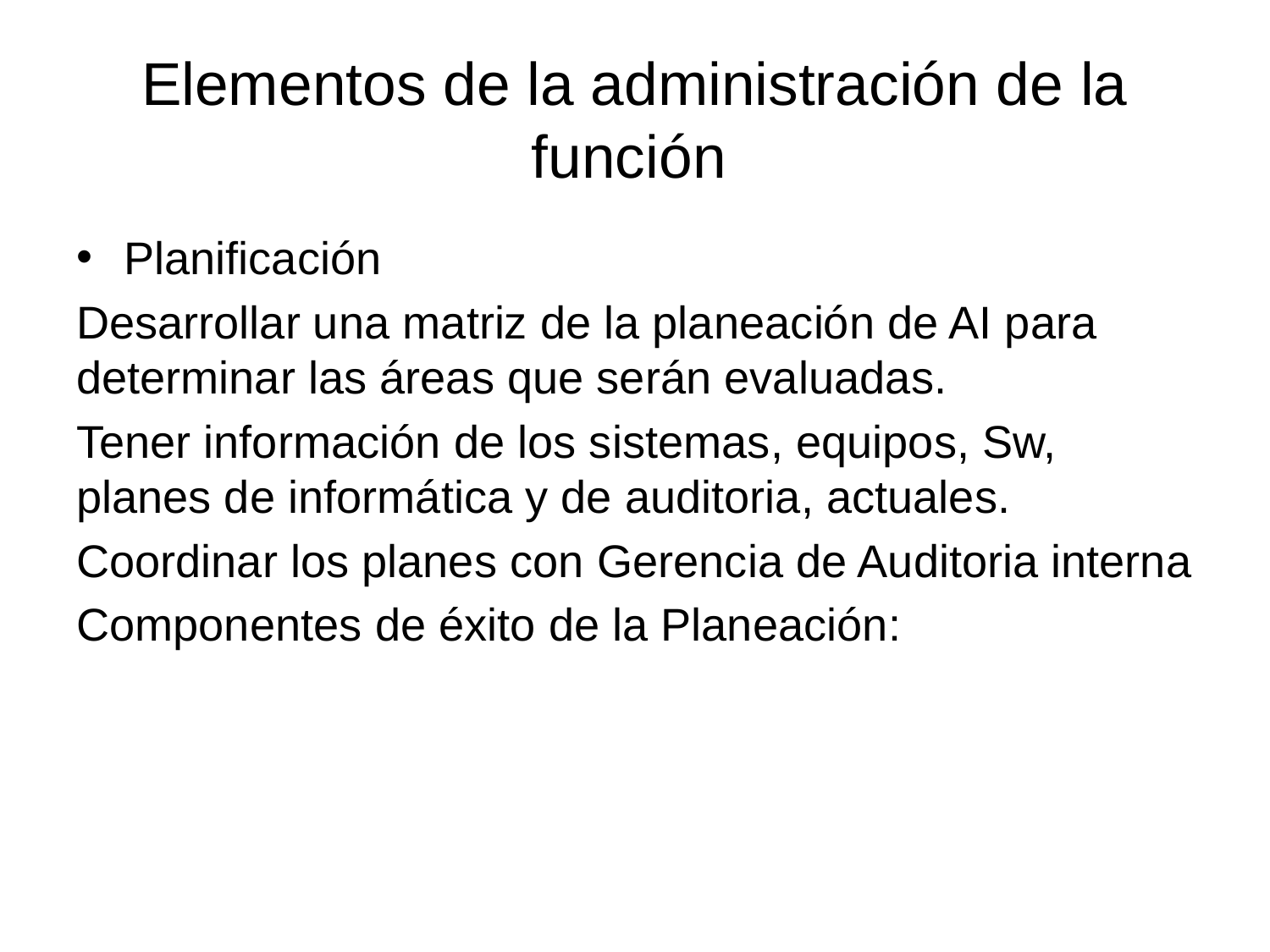

# Elementos de la administración de la función
Planificación
Desarrollar una matriz de la planeación de AI para determinar las áreas que serán evaluadas.
Tener información de los sistemas, equipos, Sw, planes de informática y de auditoria, actuales.
Coordinar los planes con Gerencia de Auditoria interna
Componentes de éxito de la Planeación: